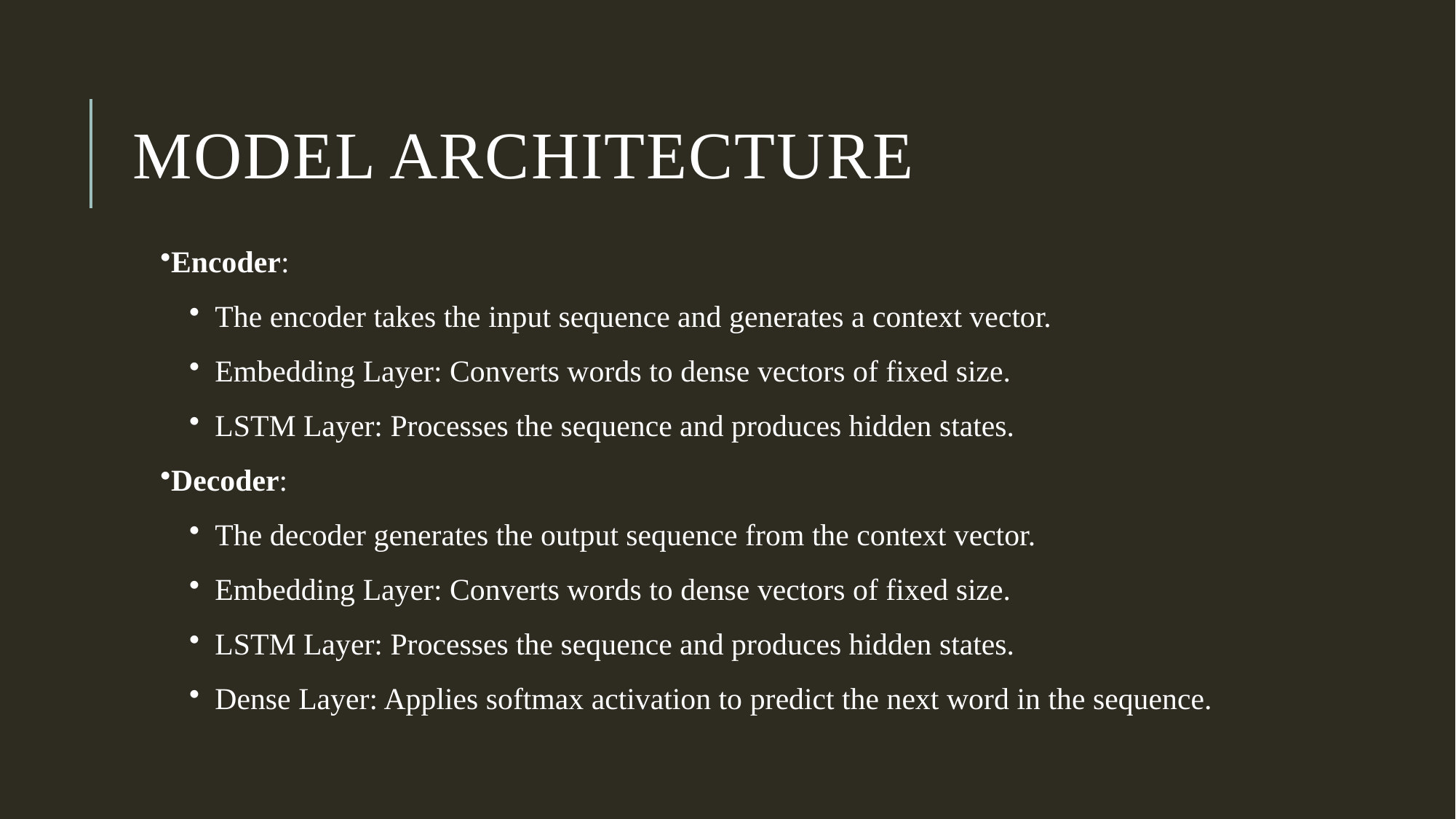

# Model Architecture
Encoder:
The encoder takes the input sequence and generates a context vector.
Embedding Layer: Converts words to dense vectors of fixed size.
LSTM Layer: Processes the sequence and produces hidden states.
Decoder:
The decoder generates the output sequence from the context vector.
Embedding Layer: Converts words to dense vectors of fixed size.
LSTM Layer: Processes the sequence and produces hidden states.
Dense Layer: Applies softmax activation to predict the next word in the sequence.